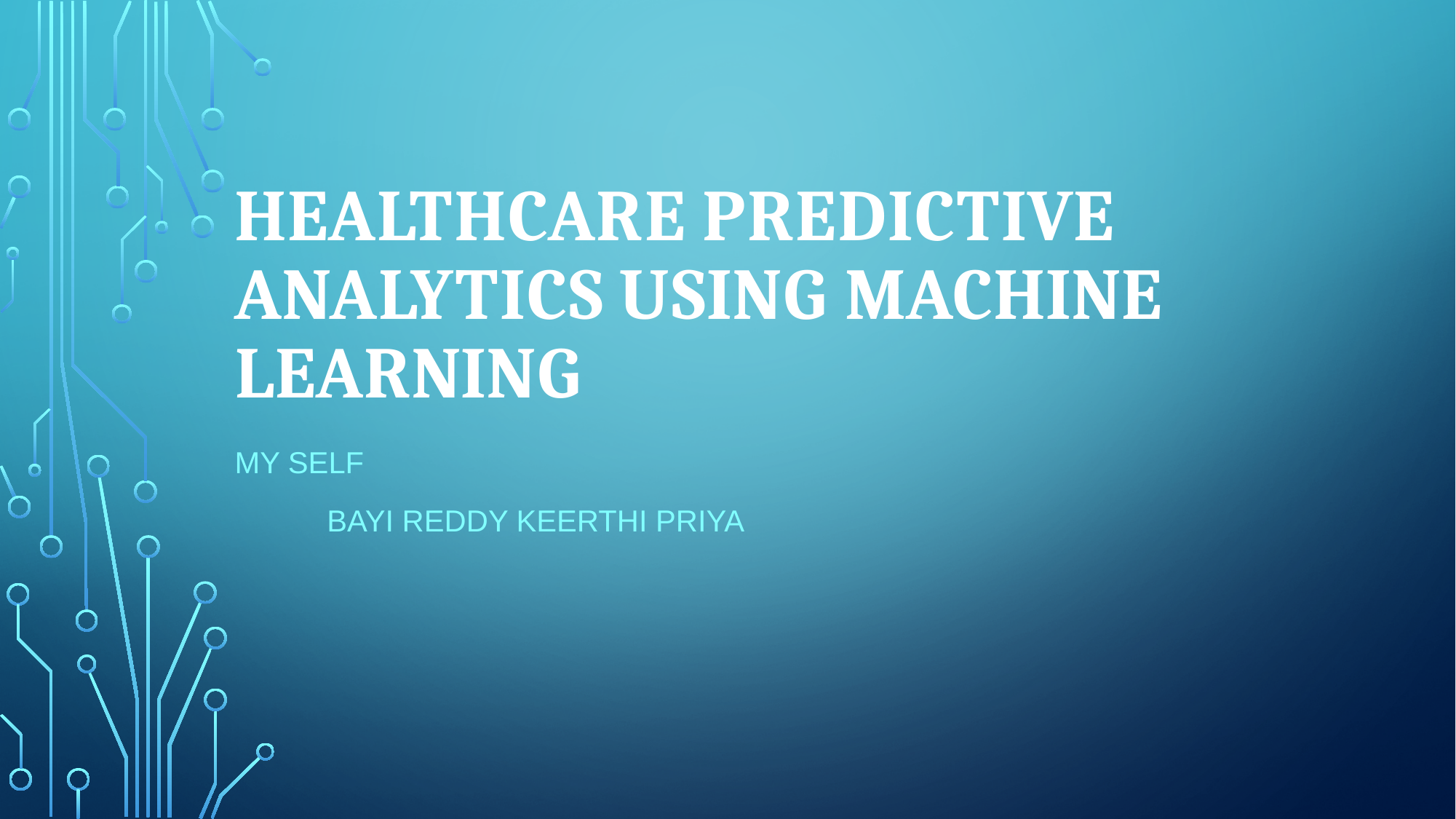

# Healthcare Predictive Analytics using Machine Learning
MY SELF
           BAYI REDDY KEERTHI PRIYA